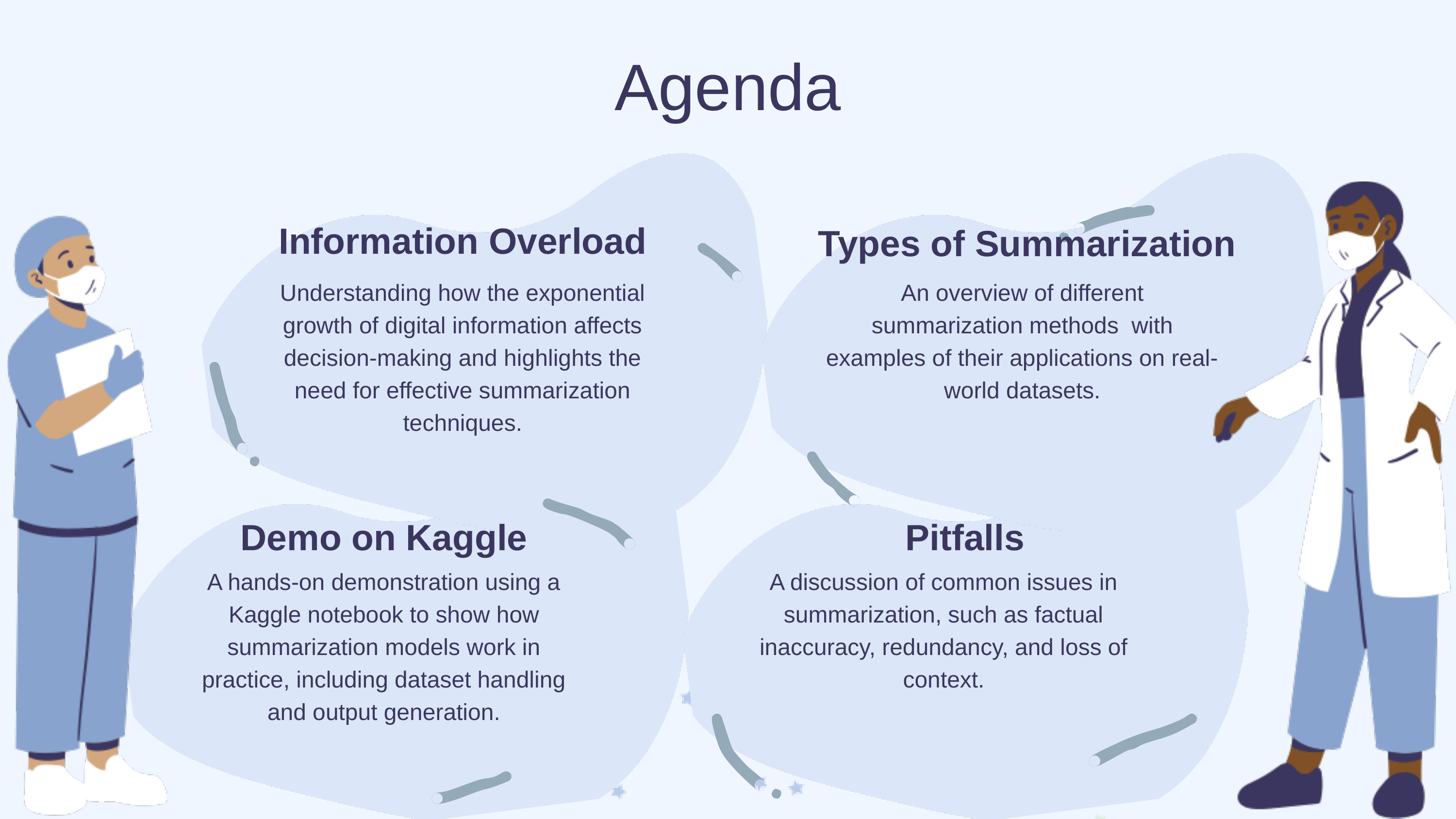

Agenda

Information Overload
Types of Summarization

Understanding how the exponential growth of digital information affects decision-making and highlights the need for effective summarization techniques.
An overview of different summarization methods  with examples of their applications on real-world datasets.

Demo on Kaggle
Pitfalls
A hands-on demonstration using a Kaggle notebook to show how summarization models work in practice, including dataset handling and output generation.
A discussion of common issues in summarization, such as factual inaccuracy, redundancy, and loss of context.